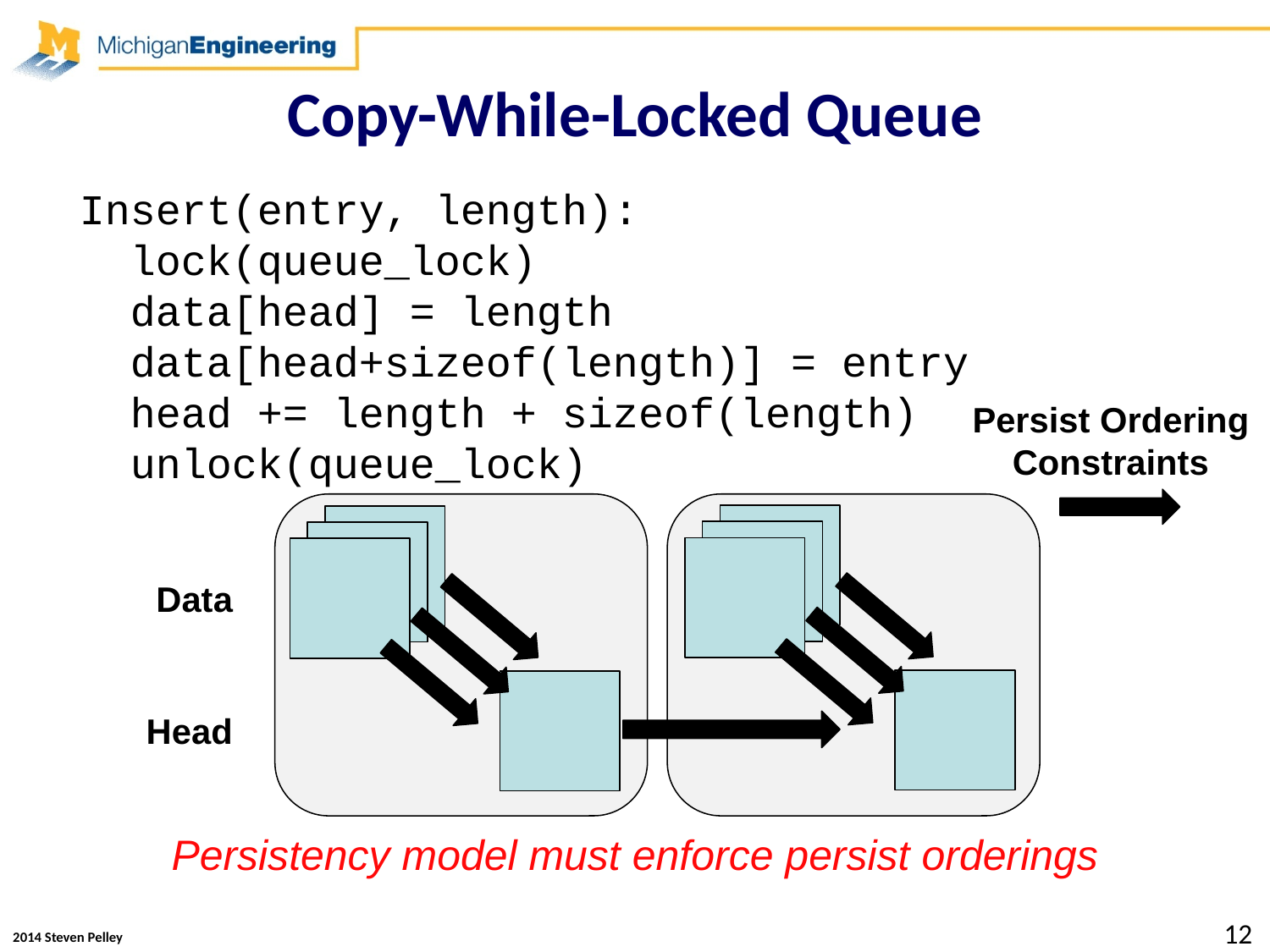

# Copy-While-Locked Queue
Insert(entry, length):
  lock(queue_lock)
  data[head] = length
  data[head+sizeof(length)] = entry
  head += length + sizeof(length)
  unlock(queue_lock)
Persist Ordering
Constraints

Data

Head

Persistency model must enforce persist orderings
12